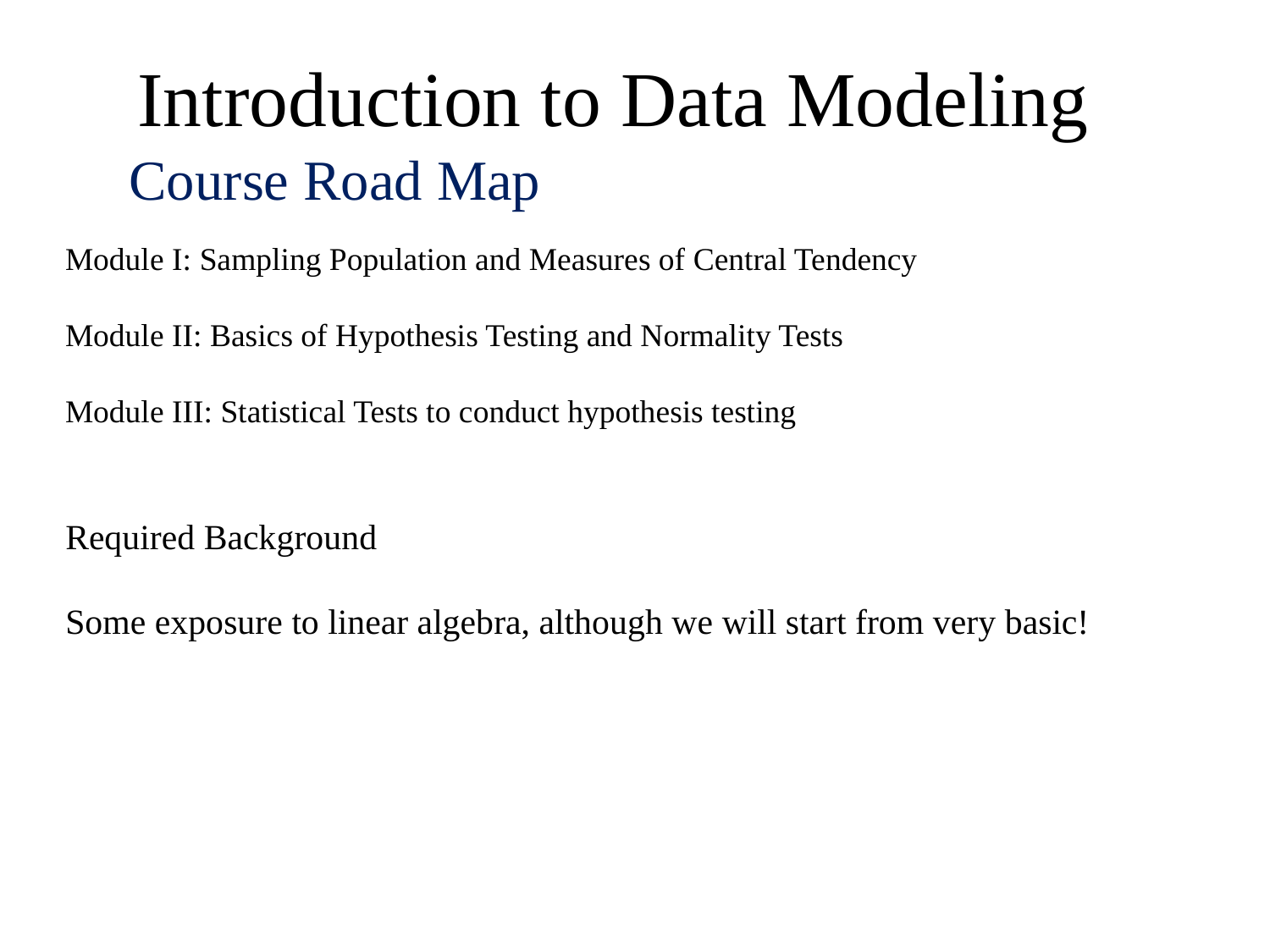

# Introduction to Data Modeling
Course Road Map
Module I: Sampling Population and Measures of Central Tendency

Module II: Basics of Hypothesis Testing and Normality Tests

Module III: Statistical Tests to conduct hypothesis testing
Required Background

Some exposure to linear algebra, although we will start from very basic!